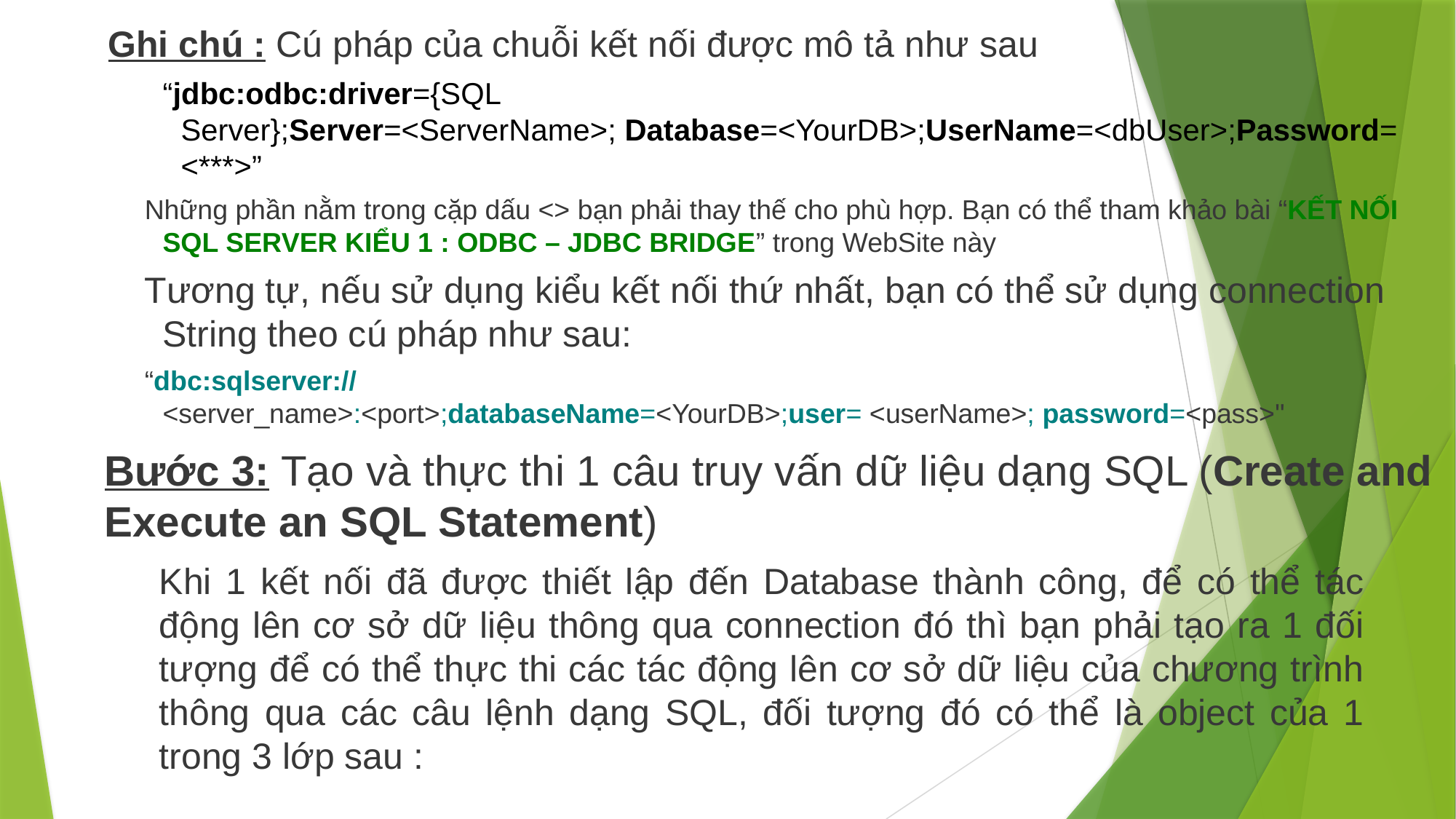

Ghi chú : Cú pháp của chuỗi kết nối được mô tả như sau
“jdbc:odbc:driver={SQL Server};Server=<ServerName>; Database=<YourDB>;UserName=<dbUser>;Password=<***>”
Những phần nằm trong cặp dấu <> bạn phải thay thế cho phù hợp. Bạn có thể tham khảo bài “KẾT NỐI SQL SERVER KIỂU 1 : ODBC – JDBC BRIDGE” trong WebSite này
Tương tự, nếu sử dụng kiểu kết nối thứ nhất, bạn có thể sử dụng connection String theo cú pháp như sau:
“dbc:sqlserver://<server_name>:<port>;databaseName=<YourDB>;user= <userName>; password=<pass>"
Bước 3: Tạo và thực thi 1 câu truy vấn dữ liệu dạng SQL (Create and Execute an SQL Statement)
Khi 1 kết nối đã được thiết lập đến Database thành công, để có thể tác động lên cơ sở dữ liệu thông qua connection đó thì bạn phải tạo ra 1 đối tượng để có thể thực thi các tác động lên cơ sở dữ liệu của chương trình thông qua các câu lệnh dạng SQL, đối tượng đó có thể là object của 1 trong 3 lớp sau :